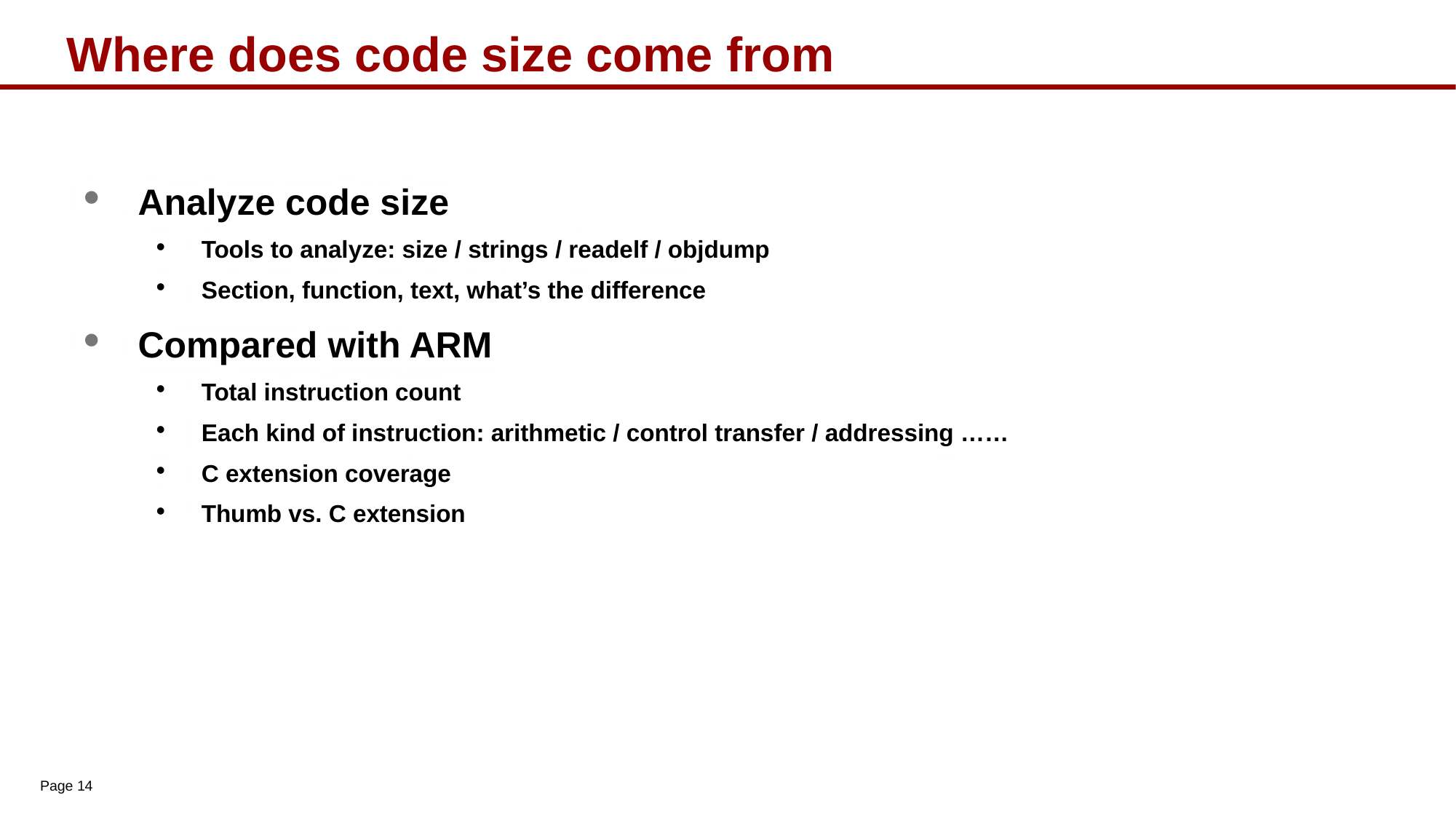

# Where does code size come from
Analyze code size
Tools to analyze: size / strings / readelf / objdump
Section, function, text, what’s the difference
Compared with ARM
Total instruction count
Each kind of instruction: arithmetic / control transfer / addressing ……
C extension coverage
Thumb vs. C extension